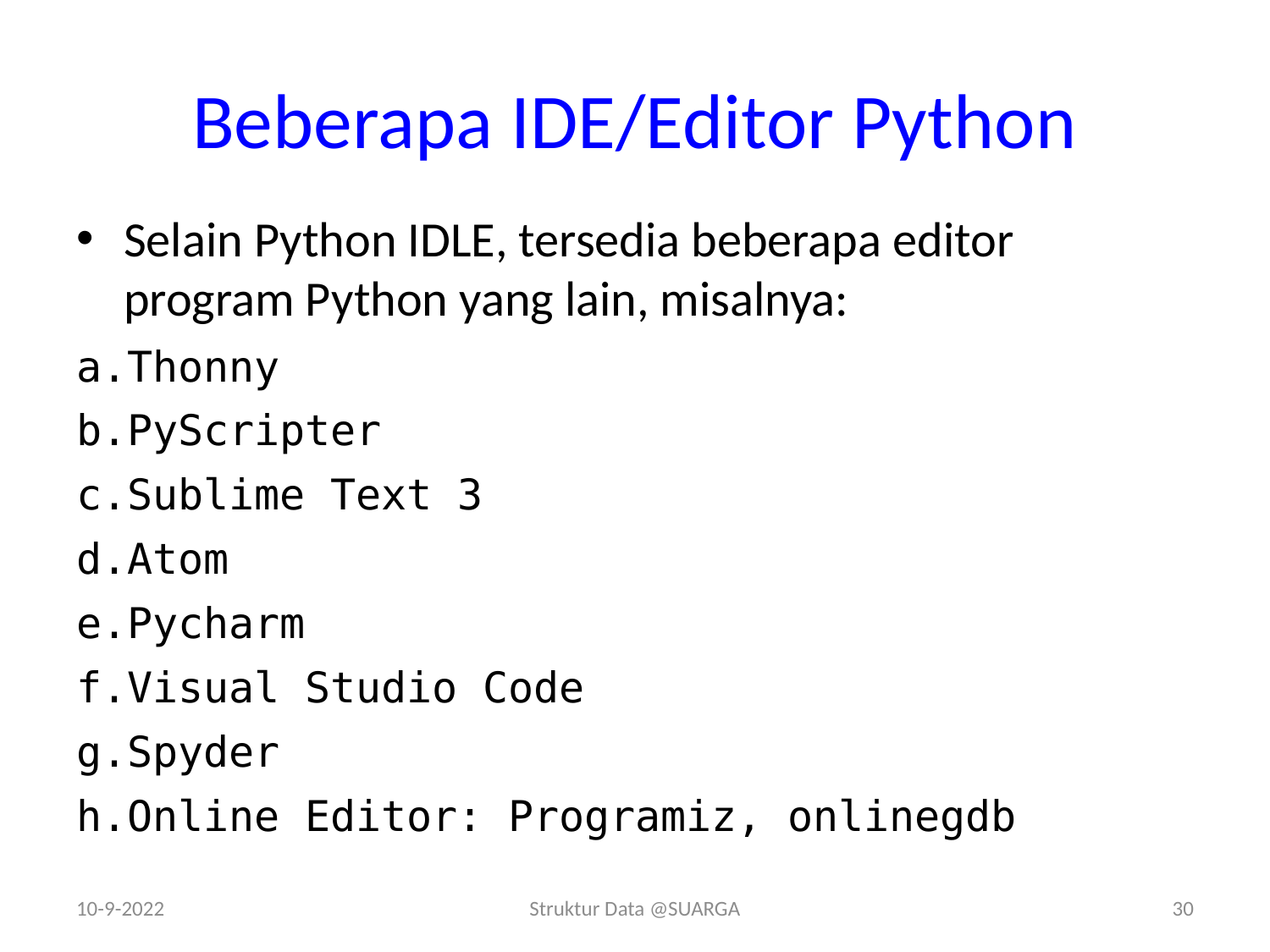

# Beberapa IDE/Editor Python
Selain Python IDLE, tersedia beberapa editor program Python yang lain, misalnya:
Thonny
PyScripter
Sublime Text 3
Atom
Pycharm
Visual Studio Code
Spyder
Online Editor: Programiz, onlinegdb
10-9-2022
Struktur Data @SUARGA
30